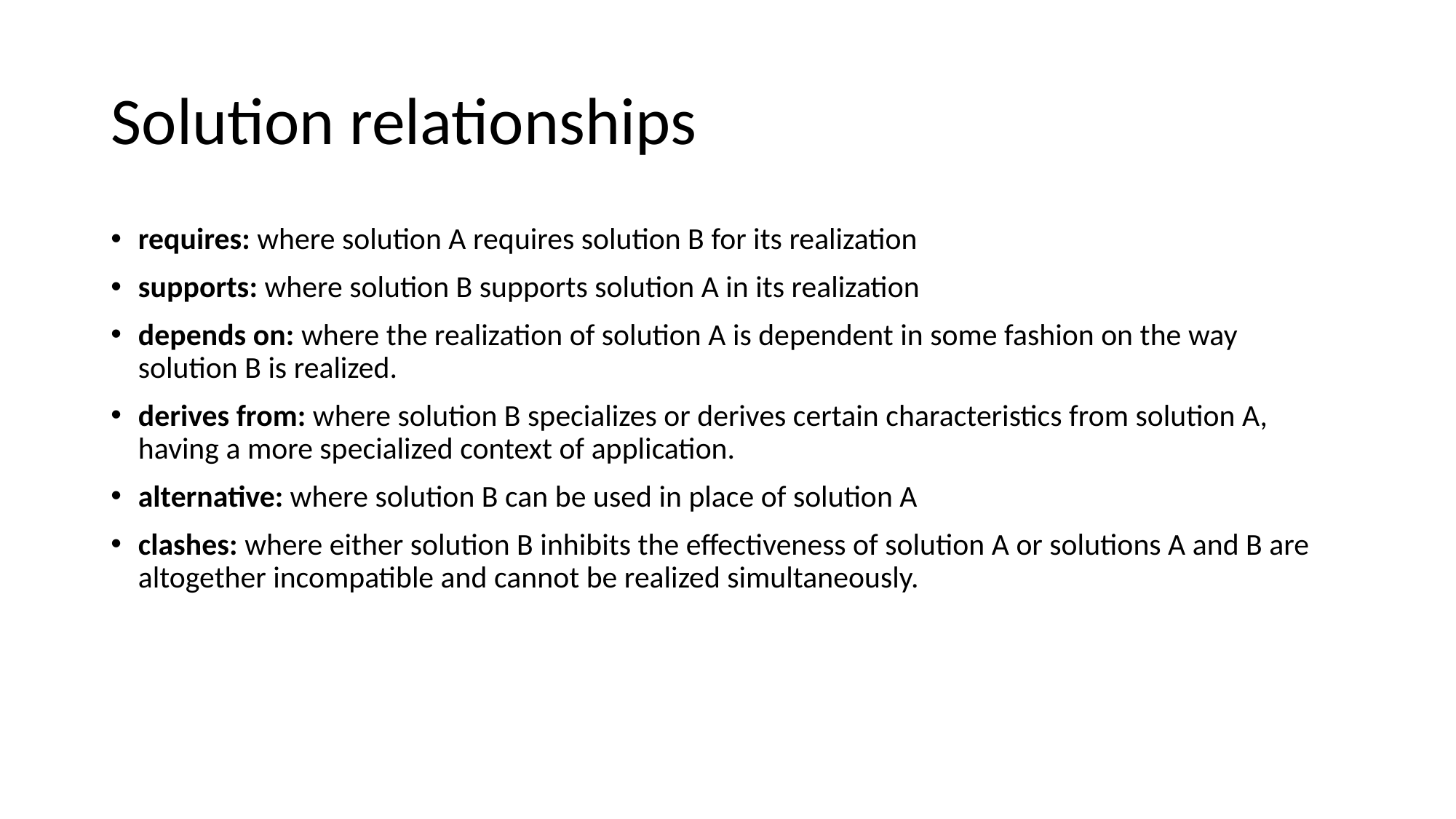

# Solution relationships
requires: where solution A requires solution B for its realization
supports: where solution B supports solution A in its realization
depends on: where the realization of solution A is dependent in some fashion on the way solution B is realized.
derives from: where solution B specializes or derives certain characteristics from solution A, having a more specialized context of application.
alternative: where solution B can be used in place of solution A
clashes: where either solution B inhibits the effectiveness of solution A or solutions A and B are altogether incompatible and cannot be realized simultaneously.